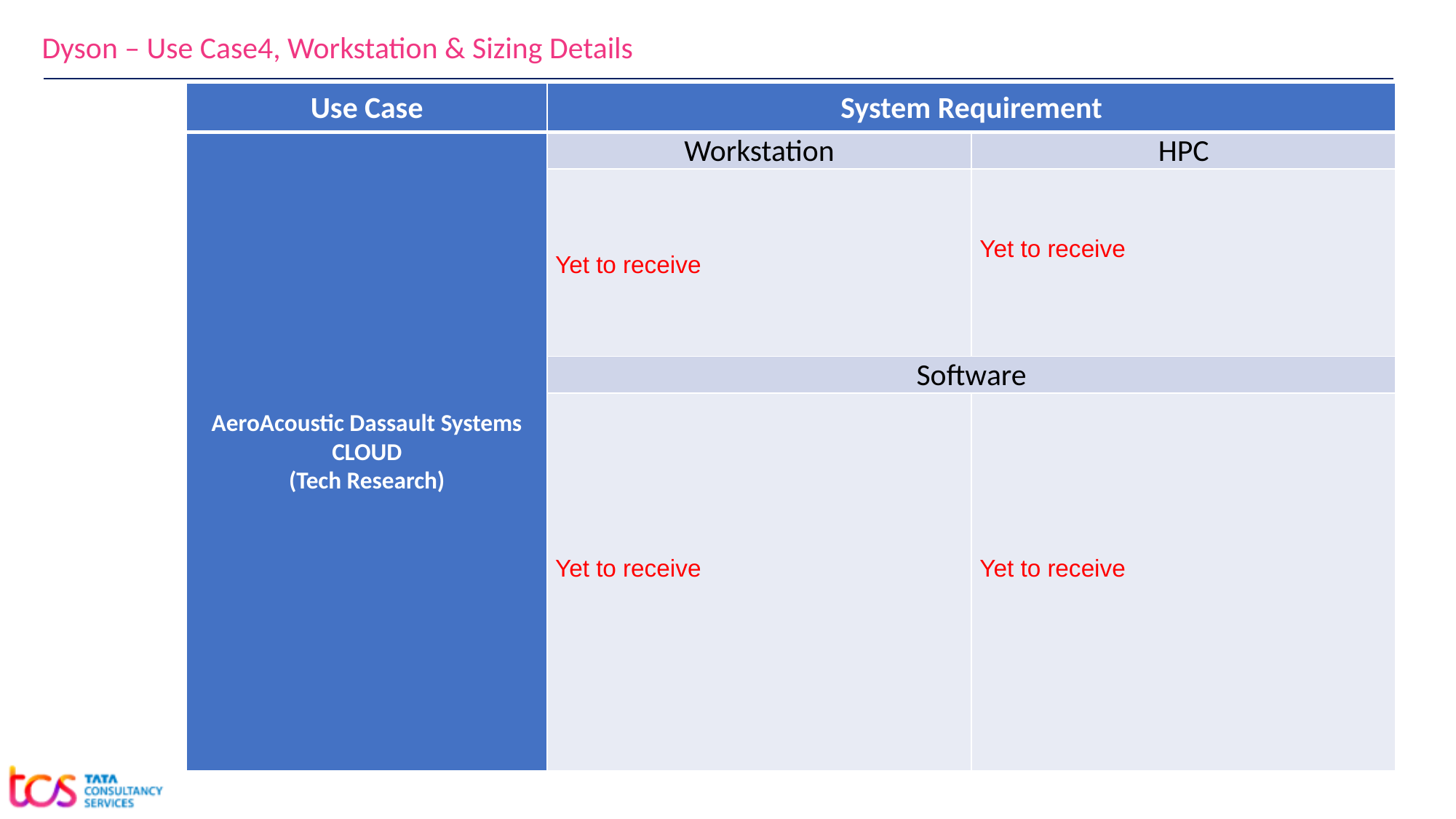

Dyson – Use Case4, Workstation & Sizing Details

| Use Case | System Requirement |  |
| --- | --- | --- |
| AeroAcoustic Dassault Systems CLOUD (Tech Research) | Workstation | HPC |
|  | Yet to receive | Yet to receive |
|  | Software |  |
|  | Yet to receive | Yet to receive |